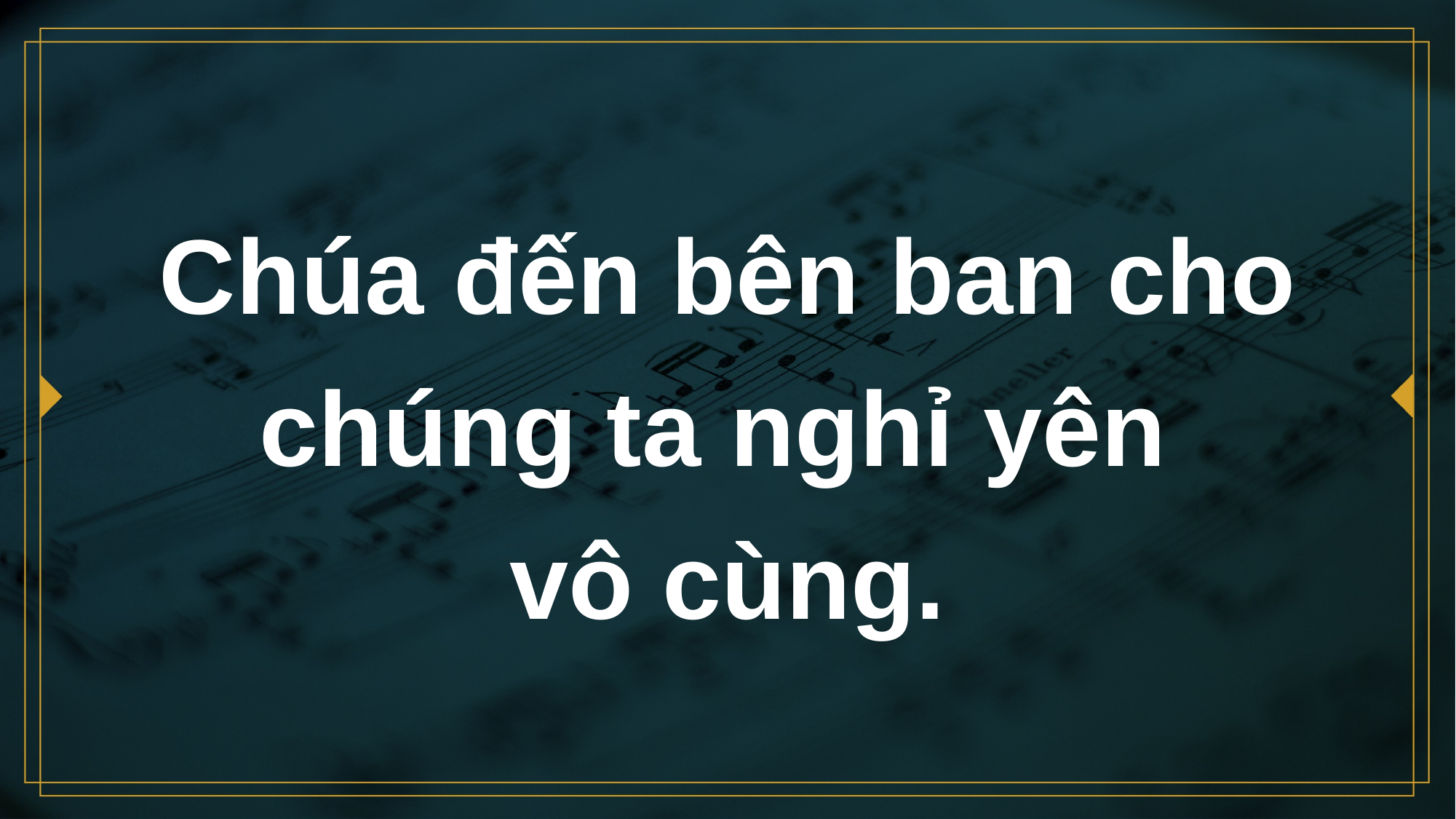

# Chúa đến bên ban cho chúng ta nghỉ yên vô cùng.